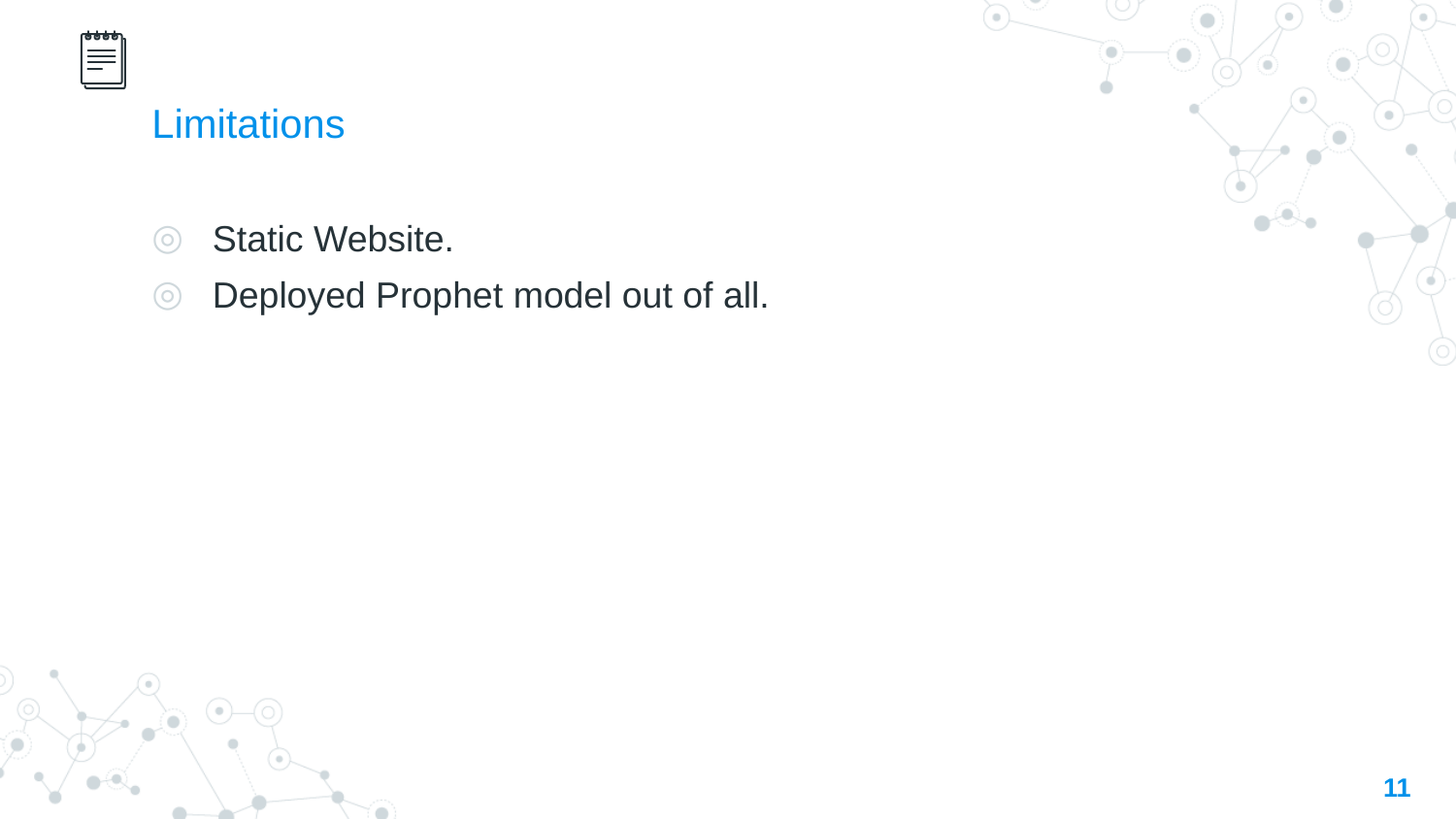

# Limitations
Static Website.
Deployed Prophet model out of all.
11